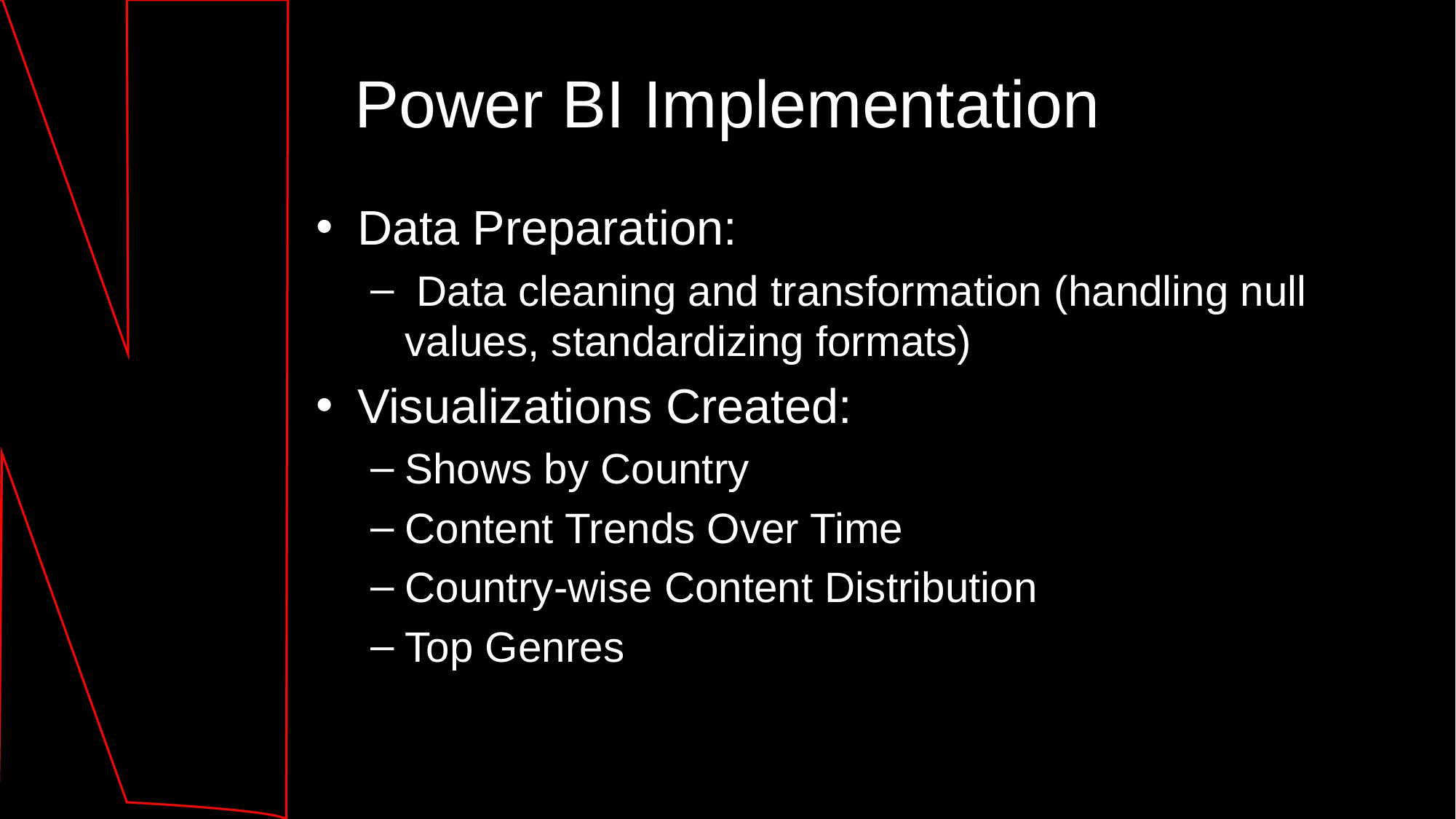

# Power BI Implementation
Data Preparation:
 Data cleaning and transformation (handling null values, standardizing formats)
Visualizations Created:
Shows by Country
Content Trends Over Time
Country-wise Content Distribution
Top Genres